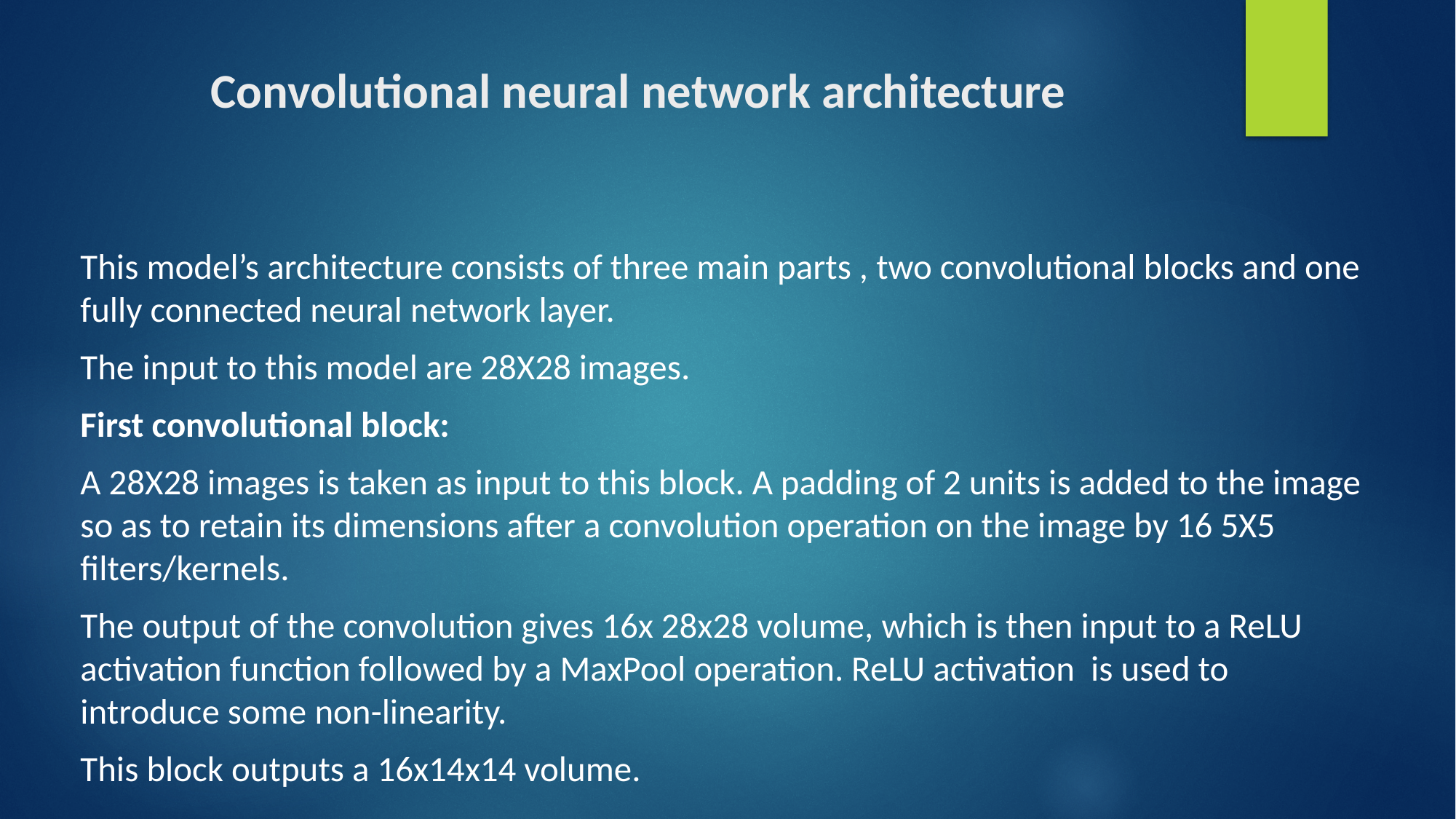

# Convolutional neural network architecture
This model’s architecture consists of three main parts , two convolutional blocks and one fully connected neural network layer.
The input to this model are 28X28 images.
First convolutional block:
A 28X28 images is taken as input to this block. A padding of 2 units is added to the image so as to retain its dimensions after a convolution operation on the image by 16 5X5 filters/kernels.
The output of the convolution gives 16x 28x28 volume, which is then input to a ReLU activation function followed by a MaxPool operation. ReLU activation  is used to introduce some non-linearity.
This block outputs a 16x14x14 volume.